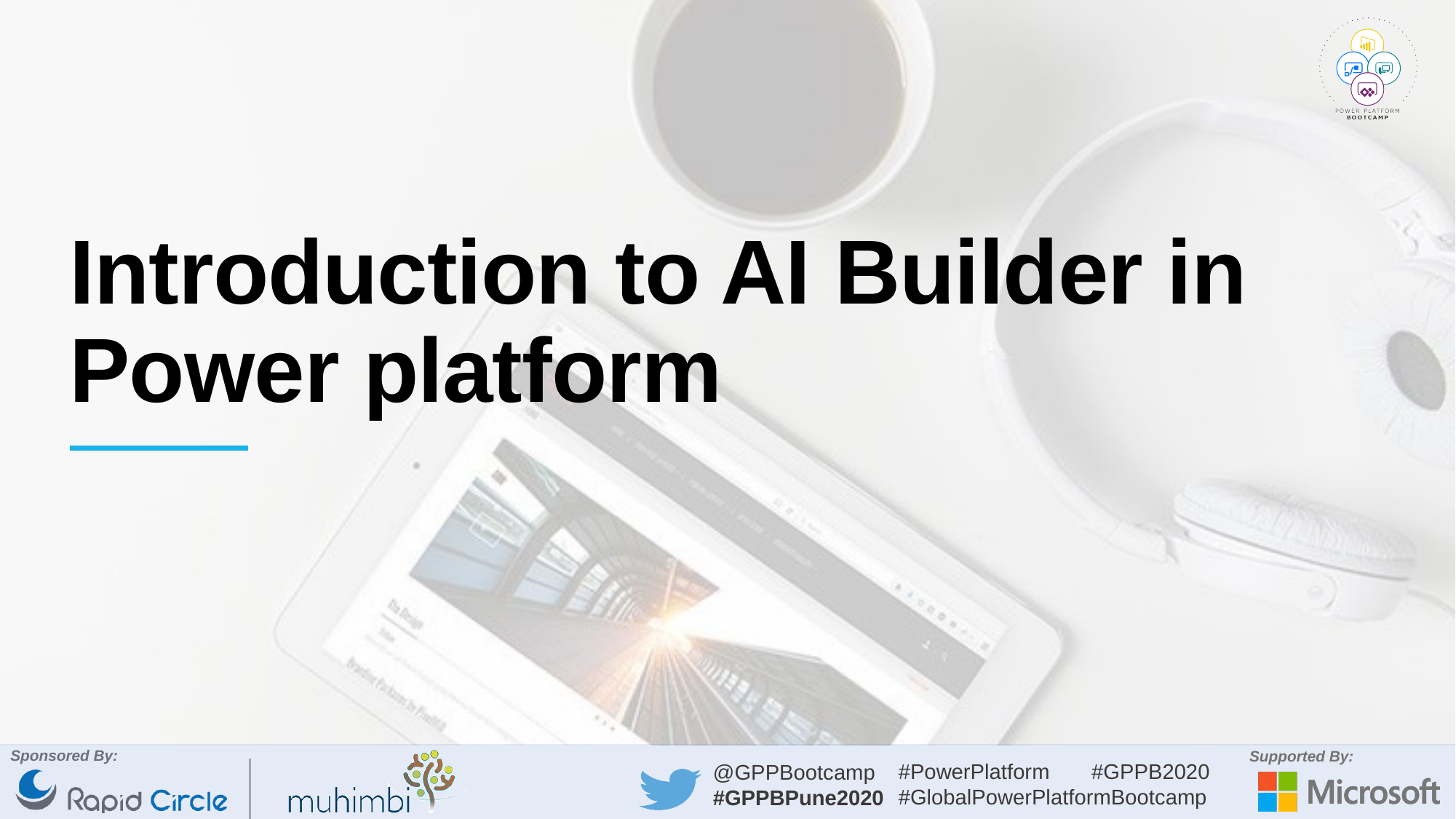

# Introduction to AI Builder in Power platform